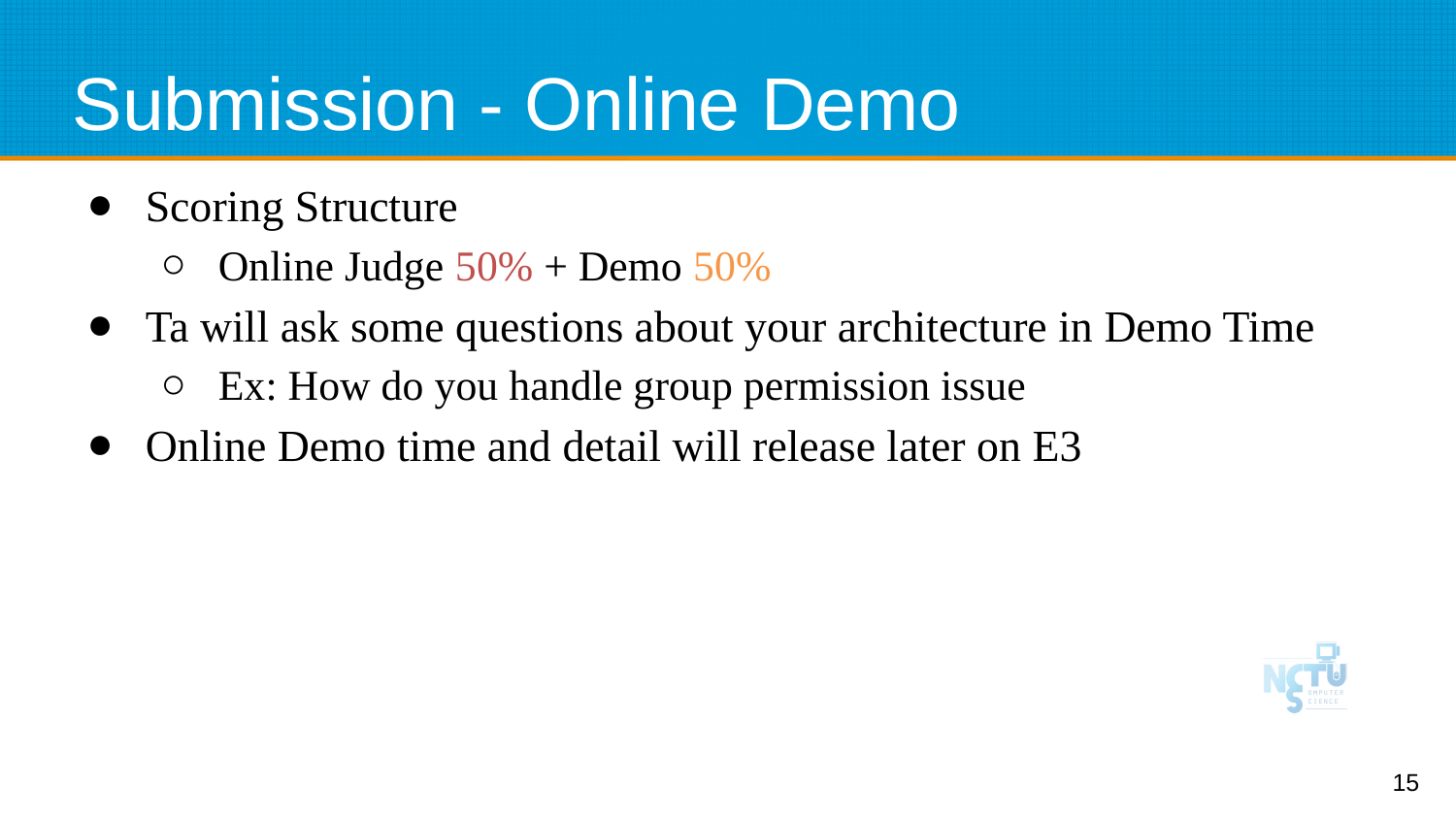

# Submission - Online Demo
Scoring Structure
Online Judge 50% + Demo 50%
Ta will ask some questions about your architecture in Demo Time
Ex: How do you handle group permission issue
Online Demo time and detail will release later on E3
15